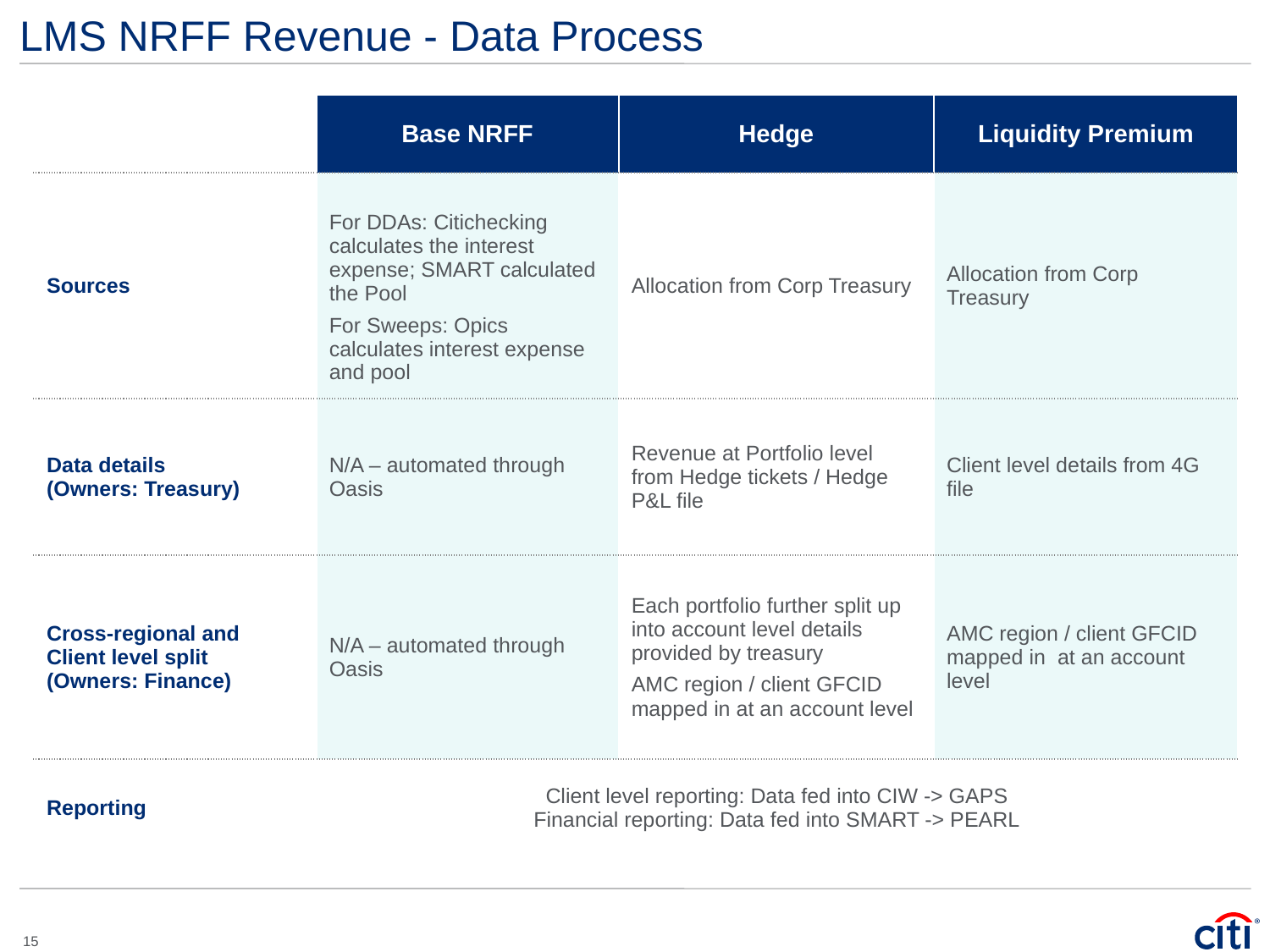

# LMS NRFF Revenue - Data Process
|  | Base NRFF | Hedge | Liquidity Premium |
| --- | --- | --- | --- |
| Sources | For DDAs: Citichecking calculates the interest expense; SMART calculated the Pool For Sweeps: Opics calculates interest expense and pool | Allocation from Corp Treasury | Allocation from Corp Treasury |
| Data details (Owners: Treasury) | N/A – automated through Oasis | Revenue at Portfolio level from Hedge tickets / Hedge P&L file | Client level details from 4G file |
| Cross-regional and Client level split (Owners: Finance) | N/A – automated through Oasis | Each portfolio further split up into account level details provided by treasury AMC region / client GFCID mapped in at an account level | AMC region / client GFCID mapped in at an account level |
| Reporting | Client level reporting: Data fed into CIW -> GAPS Financial reporting: Data fed into SMART -> PEARL |  |  |
15